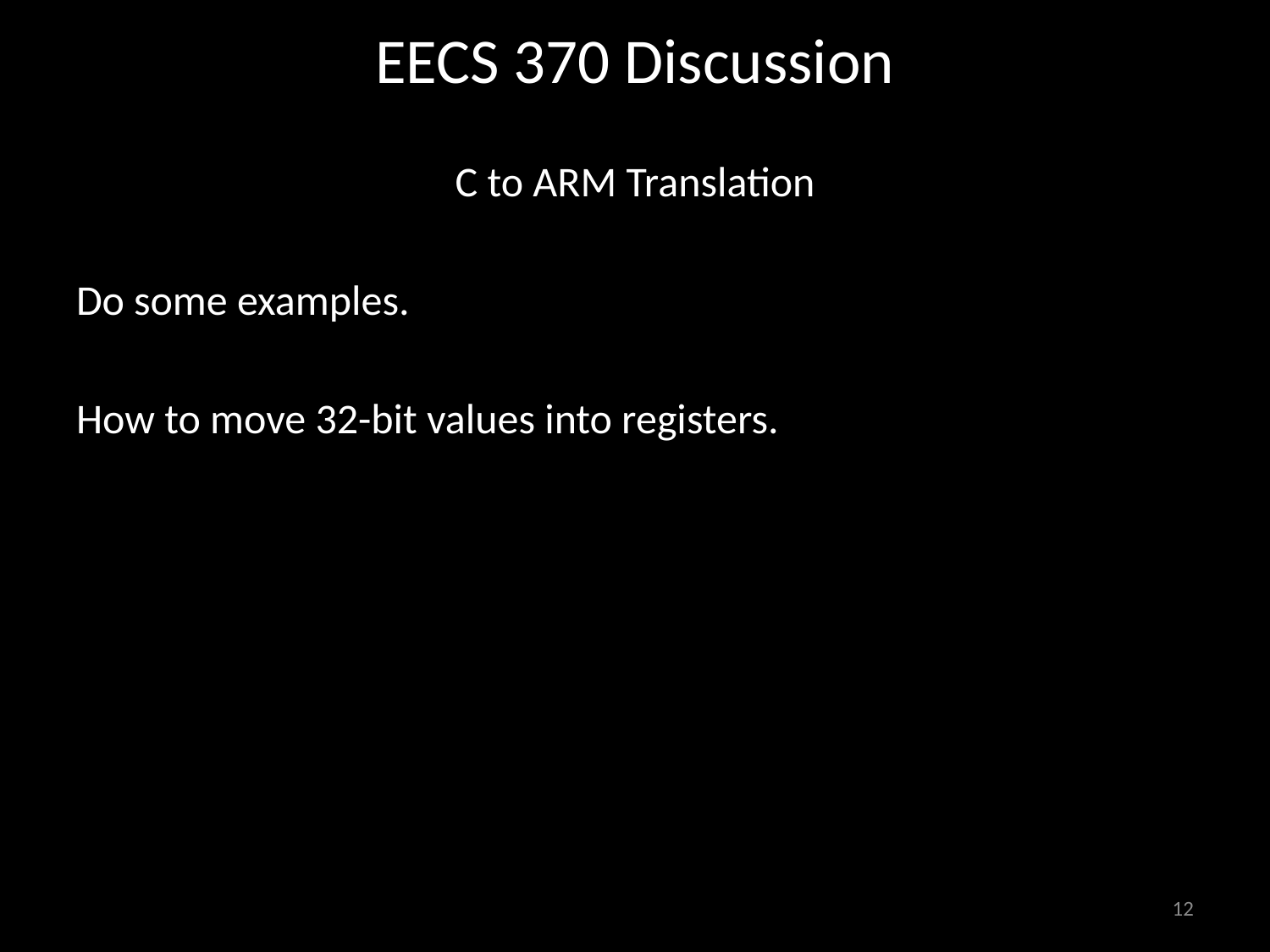

# EECS 370 Discussion
C to ARM Translation

Do some examples.

How to move 32-bit values into registers.
12